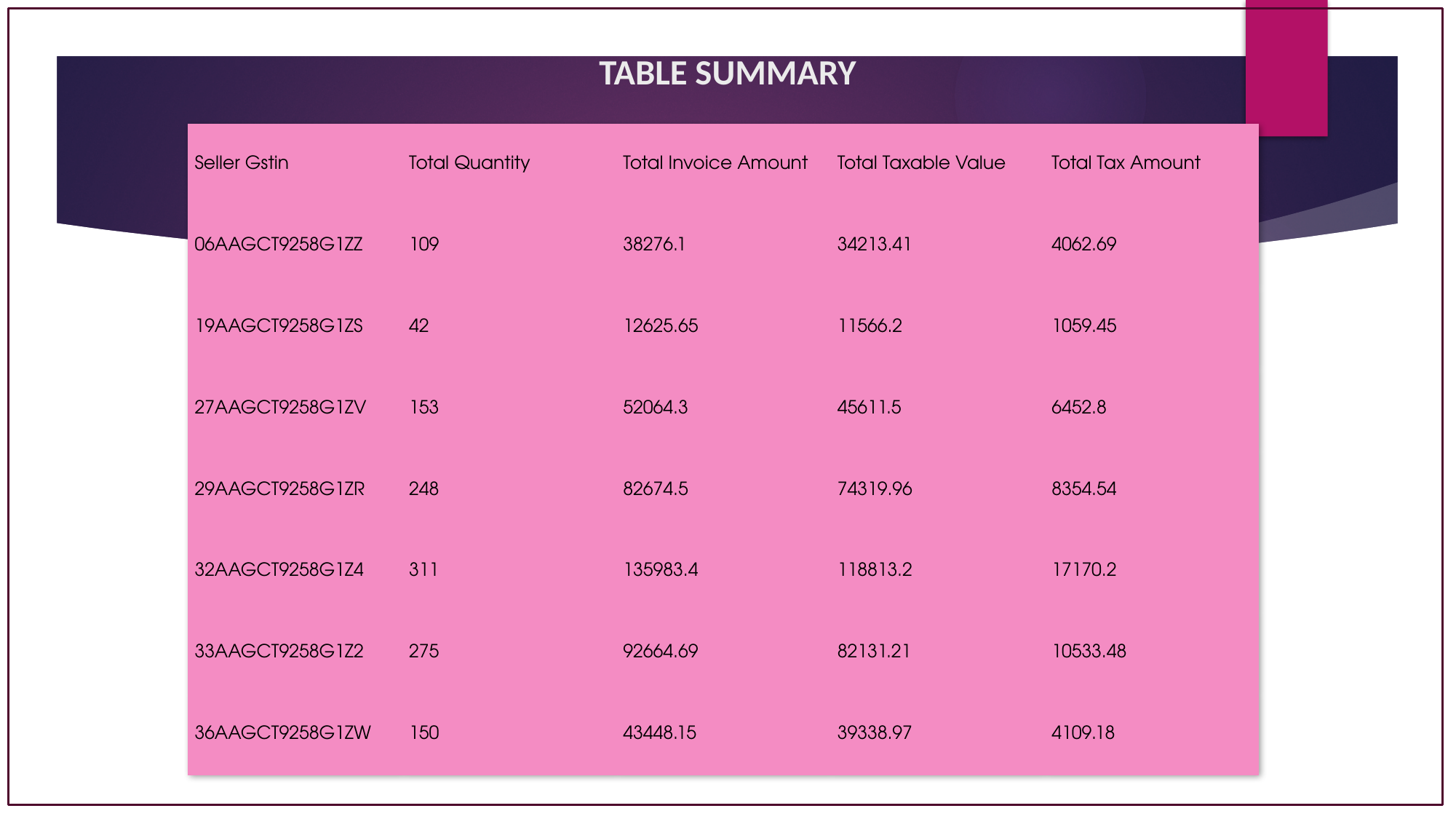

# TABLE SUMMARY
| Seller Gstin | Total Quantity | Total Invoice Amount | Total Taxable Value | Total Tax Amount |
| --- | --- | --- | --- | --- |
| 06AAGCT9258G1ZZ | 109 | 38276.1 | 34213.41 | 4062.69 |
| 19AAGCT9258G1ZS | 42 | 12625.65 | 11566.2 | 1059.45 |
| 27AAGCT9258G1ZV | 153 | 52064.3 | 45611.5 | 6452.8 |
| 29AAGCT9258G1ZR | 248 | 82674.5 | 74319.96 | 8354.54 |
| 32AAGCT9258G1Z4 | 311 | 135983.4 | 118813.2 | 17170.2 |
| 33AAGCT9258G1Z2 | 275 | 92664.69 | 82131.21 | 10533.48 |
| 36AAGCT9258G1ZW | 150 | 43448.15 | 39338.97 | 4109.18 |